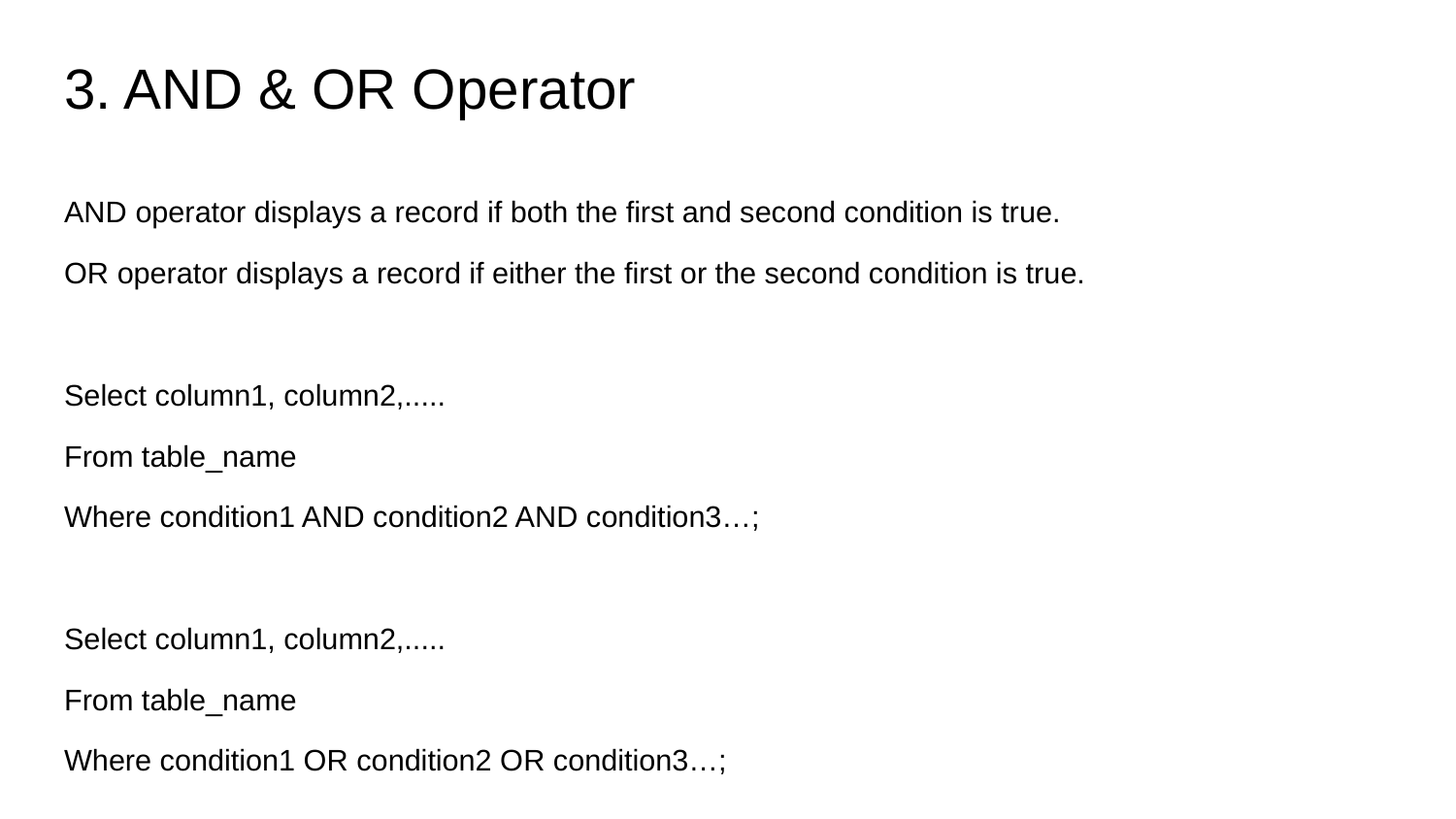

# 3. AND & OR Operator
AND operator displays a record if both the first and second condition is true.
OR operator displays a record if either the first or the second condition is true.

Select column1, column2,.....
From table_name
Where condition1 AND condition2 AND condition3…;

Select column1, column2,.....
From table_name
Where condition1 OR condition2 OR condition3…;